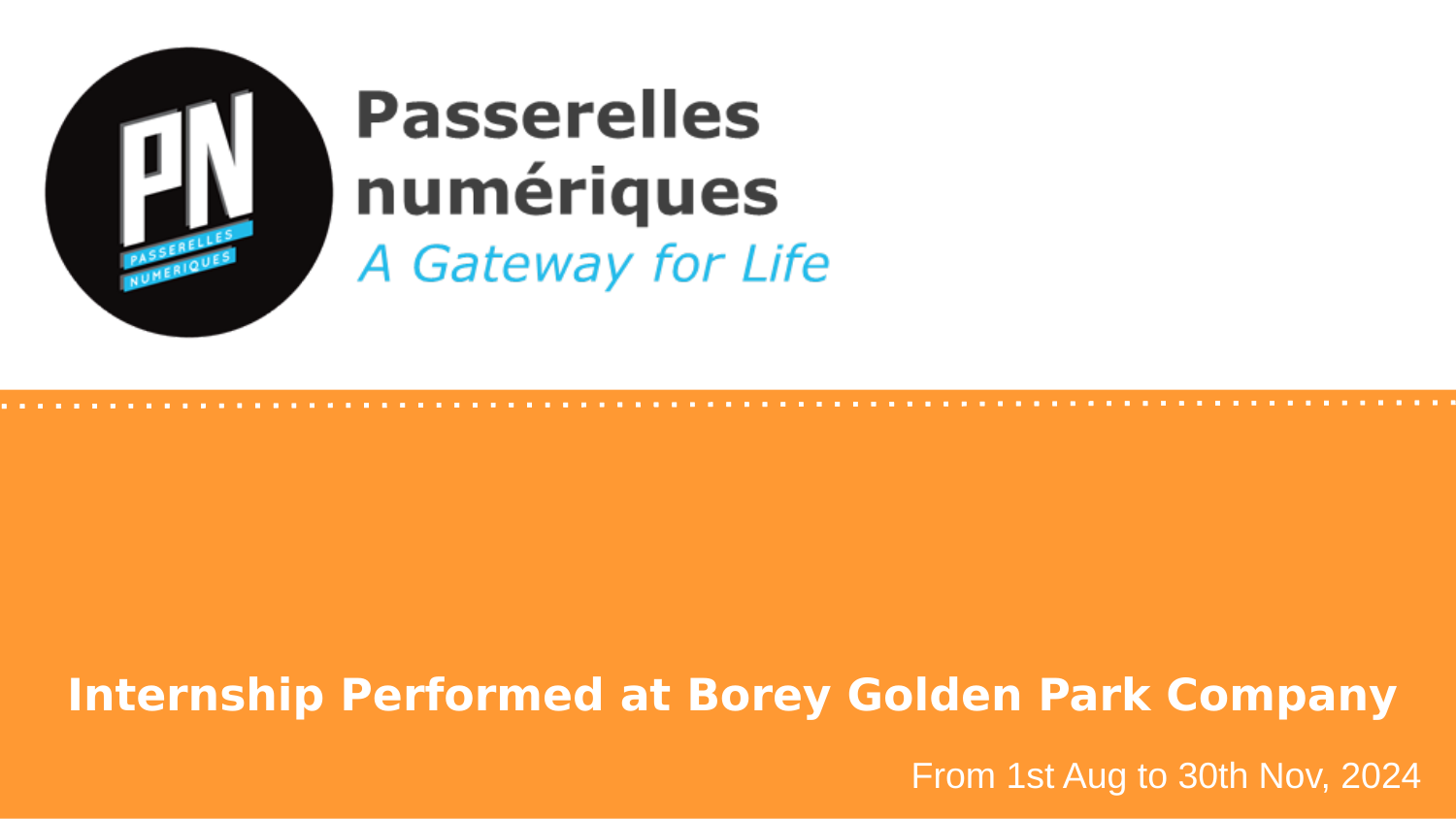

# Internship Performed at Borey Golden Park Company
From 1st Aug to 30th Nov, 2024